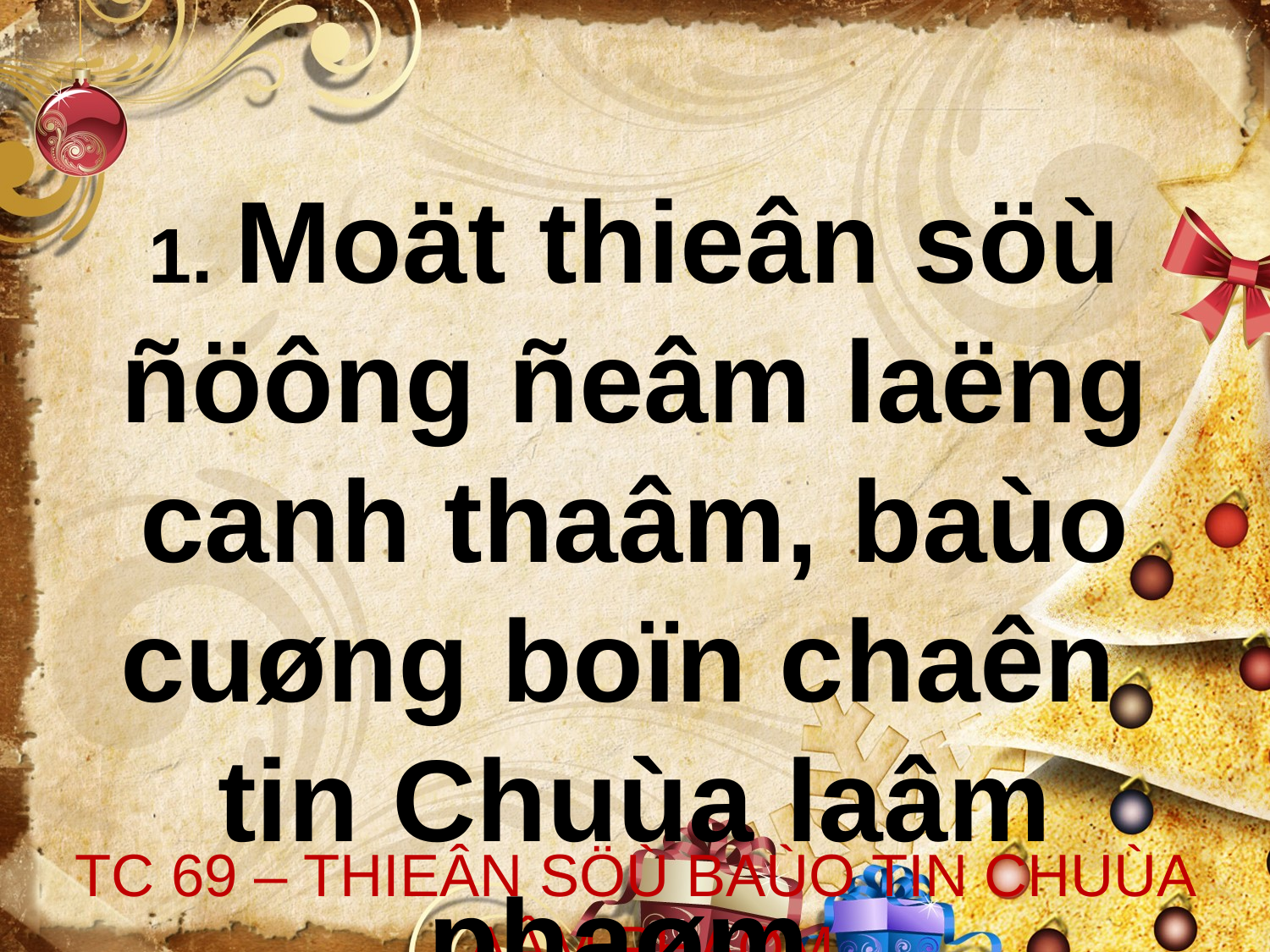

1. Moät thieân söù ñöông ñeâm laëng canh thaâm, baùo cuøng boïn chaên
tin Chuùa laâm phaøm.
TC 69 – THIEÂN SÖÙ BAÙO TIN CHUÙA LAÂM PHAØM